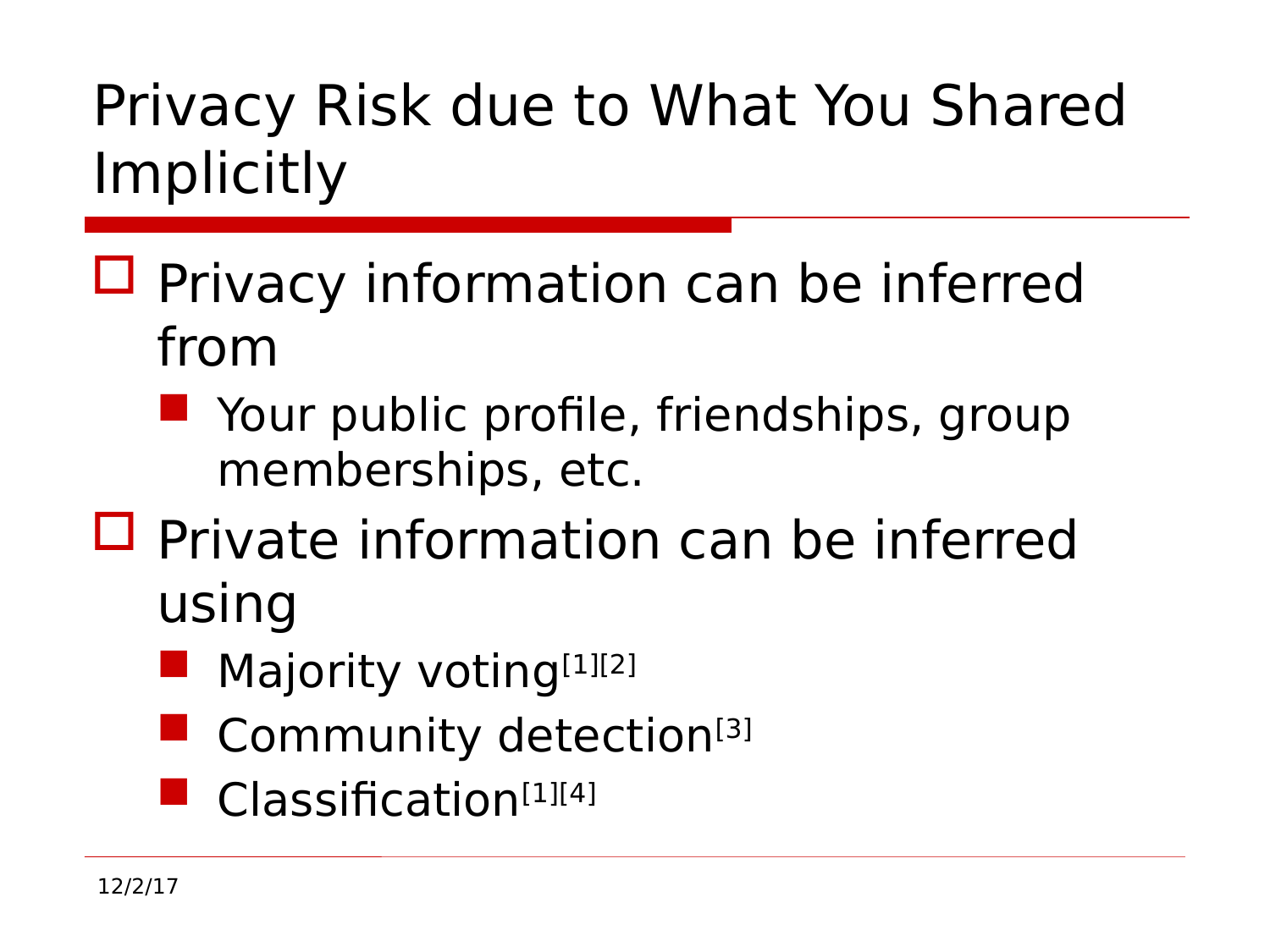

# Privacy Risk due to What You Shared Implicitly
Privacy information can be inferred from
Your public profile, friendships, group memberships, etc.
Private information can be inferred using
Majority voting[1][2]
Community detection[3]
Classification[1][4]
12/2/17